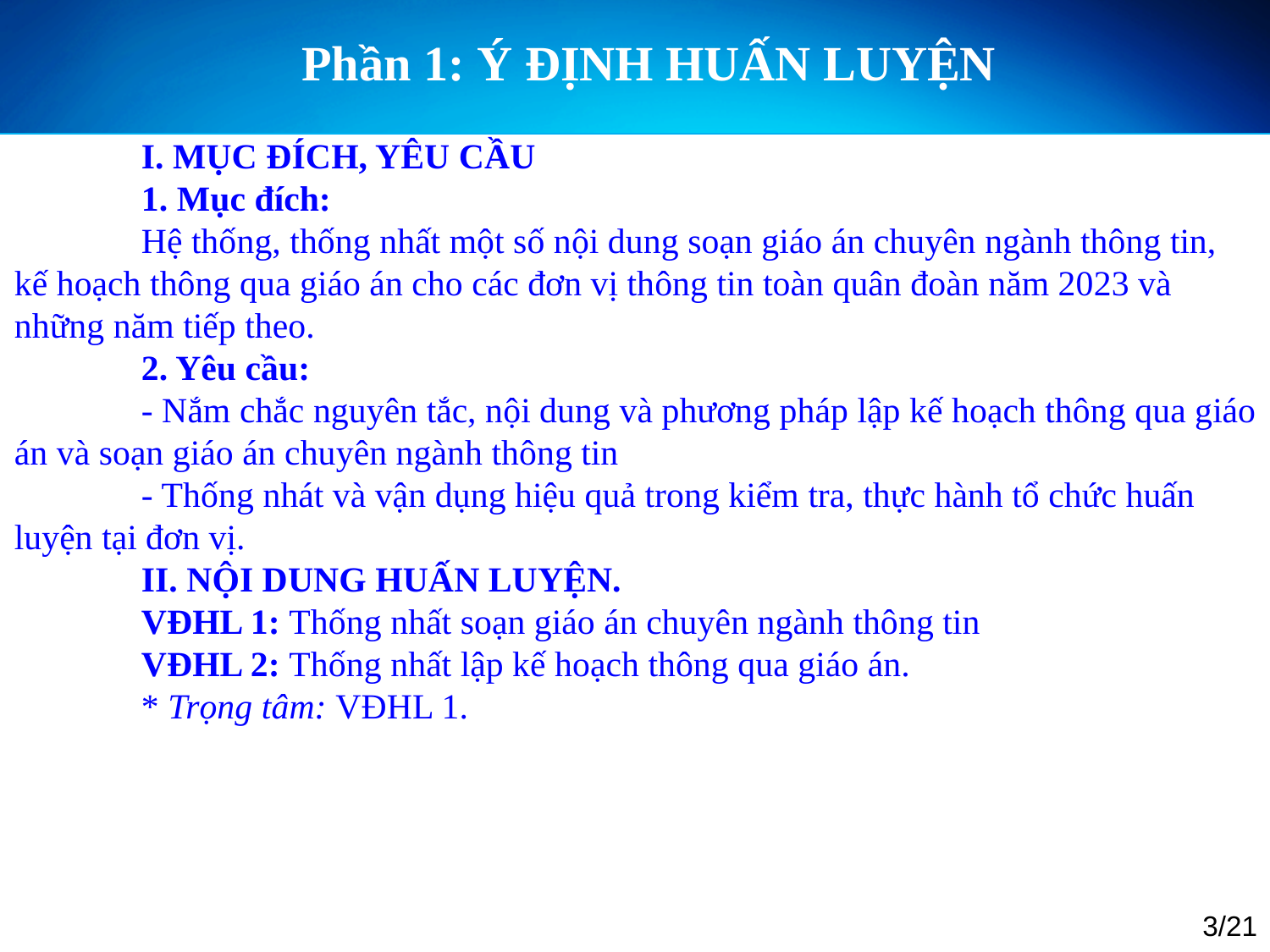

Phần 1: Ý ĐỊNH HUẤN LUYỆN
	I. MỤC ĐÍCH, YÊU CẦU
	1. Mục đích:
	Hệ thống, thống nhất một số nội dung soạn giáo án chuyên ngành thông tin, kế hoạch thông qua giáo án cho các đơn vị thông tin toàn quân đoàn năm 2023 và những năm tiếp theo.
	2. Yêu cầu:
	- Nắm chắc nguyên tắc, nội dung và phương pháp lập kế hoạch thông qua giáo án và soạn giáo án chuyên ngành thông tin
	- Thống nhát và vận dụng hiệu quả trong kiểm tra, thực hành tổ chức huấn luyện tại đơn vị.
	II. NỘI DUNG HUẤN LUYỆN.
	VĐHL 1: Thống nhất soạn giáo án chuyên ngành thông tin
	VĐHL 2: Thống nhất lập kế hoạch thông qua giáo án.
	* Trọng tâm: VĐHL 1.

3/21